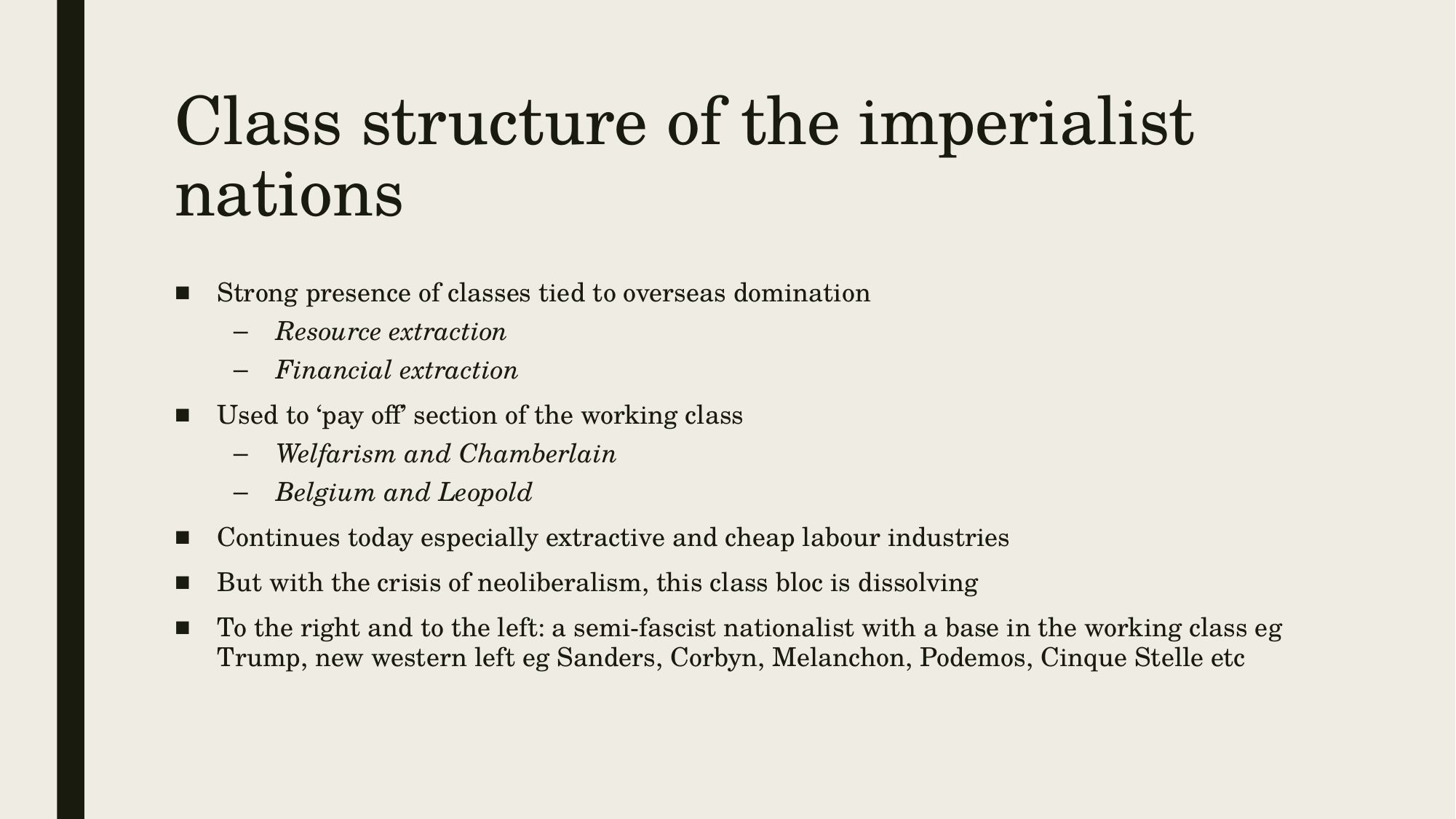

# Class structure of the imperialist nations
Strong presence of classes tied to overseas domination
Resource extraction
Financial extraction
Used to ‘pay off’ section of the working class
Welfarism and Chamberlain
Belgium and Leopold
Continues today especially extractive and cheap labour industries
But with the crisis of neoliberalism, this class bloc is dissolving
To the right and to the left: a semi-fascist nationalist with a base in the working class eg Trump, new western left eg Sanders, Corbyn, Melanchon, Podemos, Cinque Stelle etc